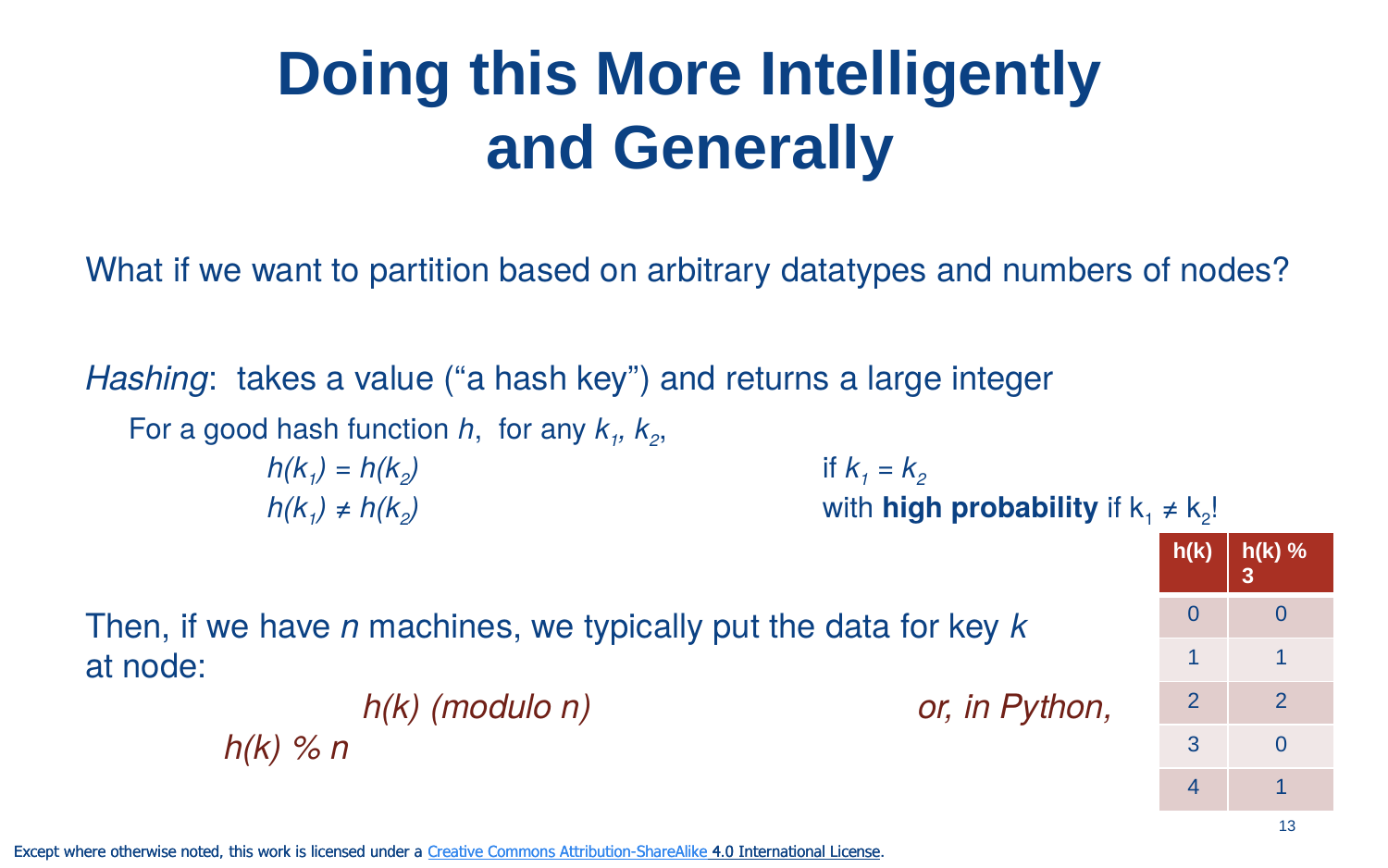

# Doing this More Intelligently and Generally
What if we want to partition based on arbitrary datatypes and numbers of nodes?

Hashing:  takes a value (“a hash key”) and returns a large integer
For a good hash function h,  for any k1, k2,
	h(k1) = h(k2) 			if k1 = k2
	h(k1) ≠ h(k2) 			with high probability if k1 ≠ k2!

Then, if we have n machines, we typically put the data for key k
at node:
		h(k) (modulo n)			or, in Python,		h(k) % n
| h(k) | h(k) % 3 |
| --- | --- |
| 0 | 0 |
| 1 | 1 |
| 2 | 2 |
| 3 | 0 |
| 4 | 1 |
13